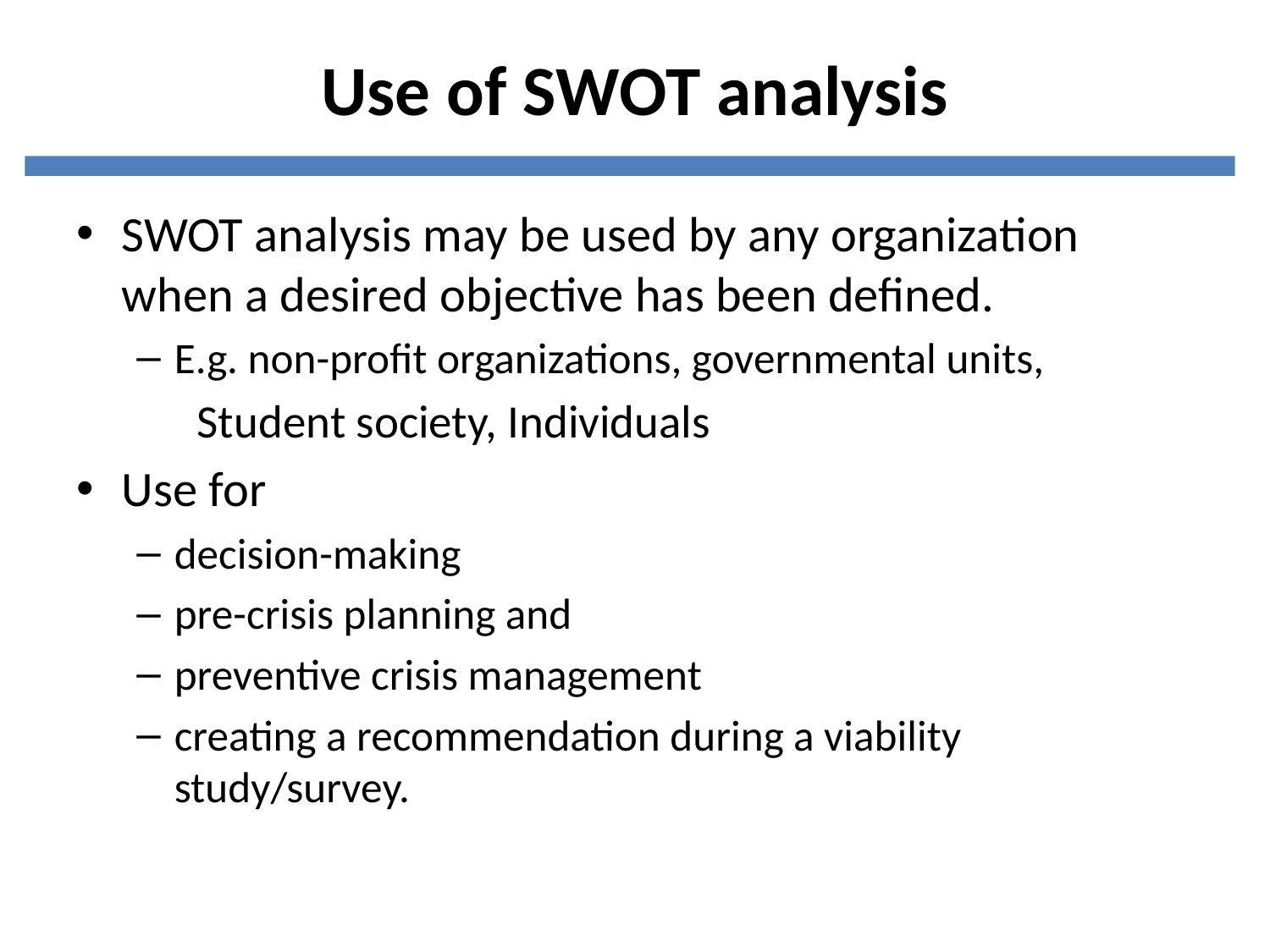

# Use of SWOT analysis
SWOT analysis may be used by any organization  when a desired objective has been defined.
E.g. non-profit organizations, governmental units,
Student society, Individuals
Use for
decision-making
pre-crisis planning and
preventive crisis management
creating a recommendation during a viability study/survey.